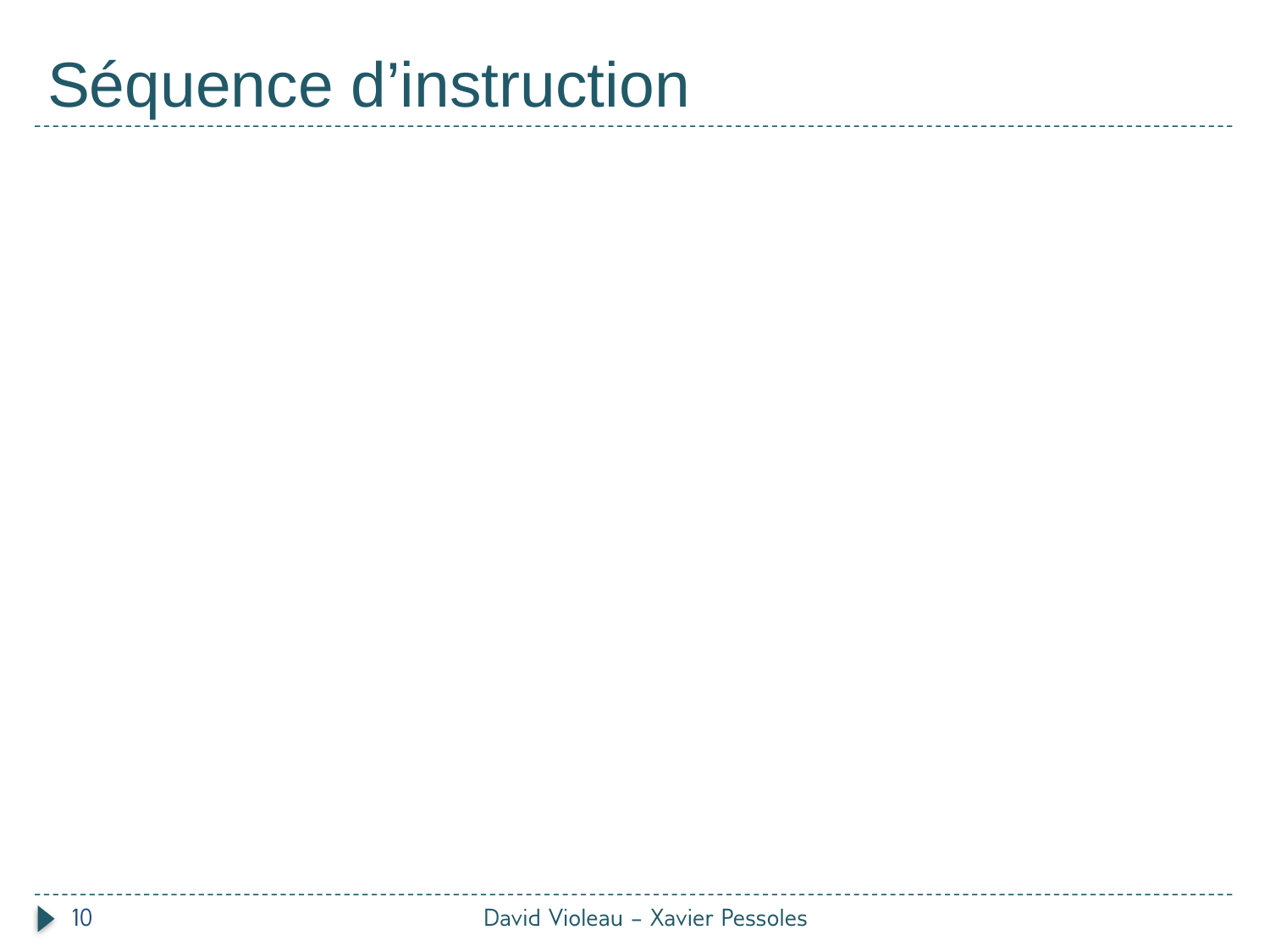

# Séquence d’instruction

10
David Violeau – Xavier Pessoles